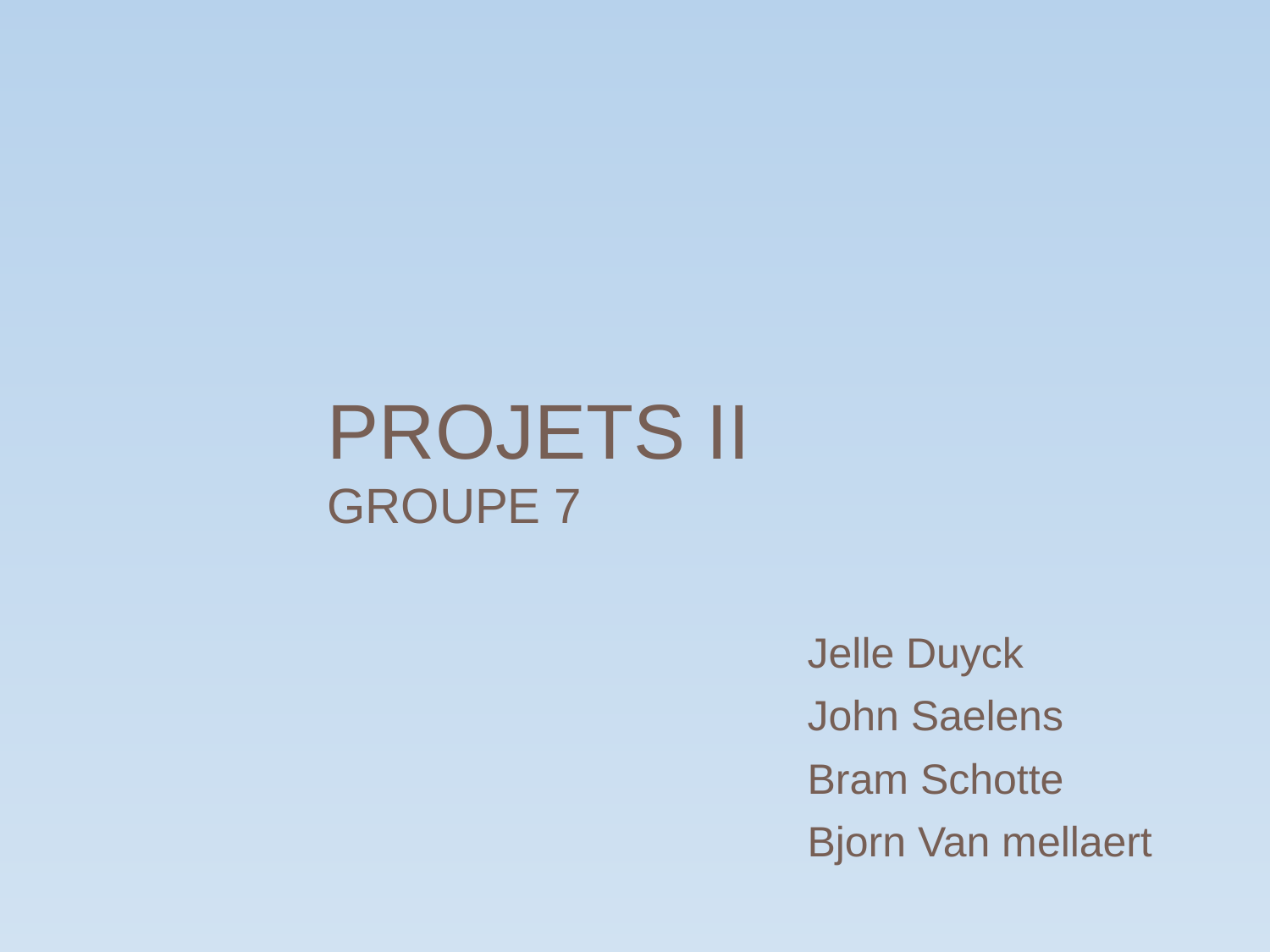

# Projets II Groupe 7
Jelle Duyck
John Saelens
Bram Schotte
Bjorn Van mellaert